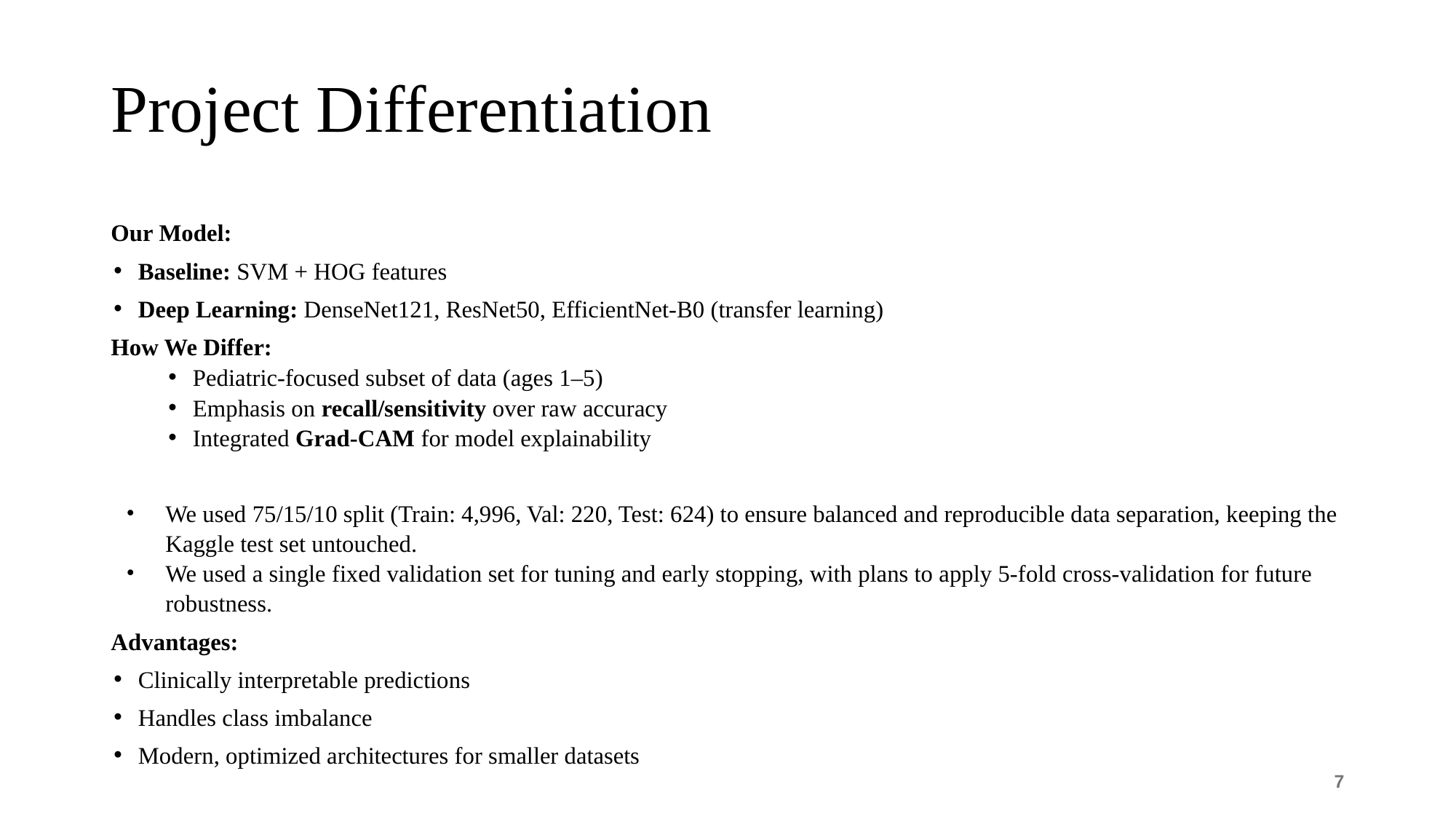

# Project Differentiation
Our Model:
Baseline: SVM + HOG features
Deep Learning: DenseNet121, ResNet50, EfficientNet-B0 (transfer learning)
How We Differ:
Pediatric-focused subset of data (ages 1–5)
Emphasis on recall/sensitivity over raw accuracy
Integrated Grad-CAM for model explainability

We used 75/15/10 split (Train: 4,996, Val: 220, Test: 624) to ensure balanced and reproducible data separation, keeping the Kaggle test set untouched.
We used a single fixed validation set for tuning and early stopping, with plans to apply 5-fold cross-validation for future robustness.
Advantages:
Clinically interpretable predictions
Handles class imbalance
Modern, optimized architectures for smaller datasets

7